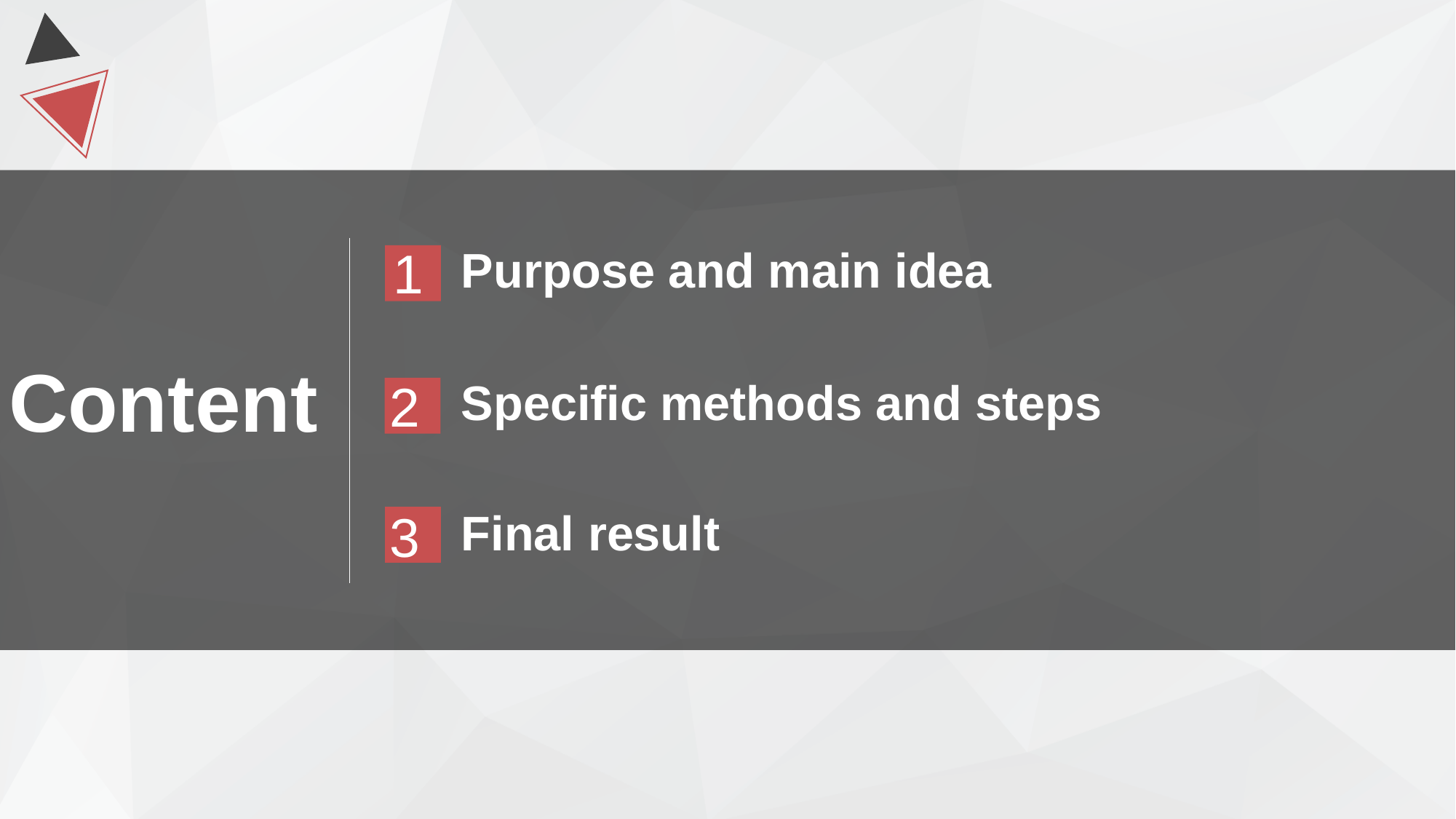

1

Purpose and main idea
Content
2

Specific methods and steps
Final result
3